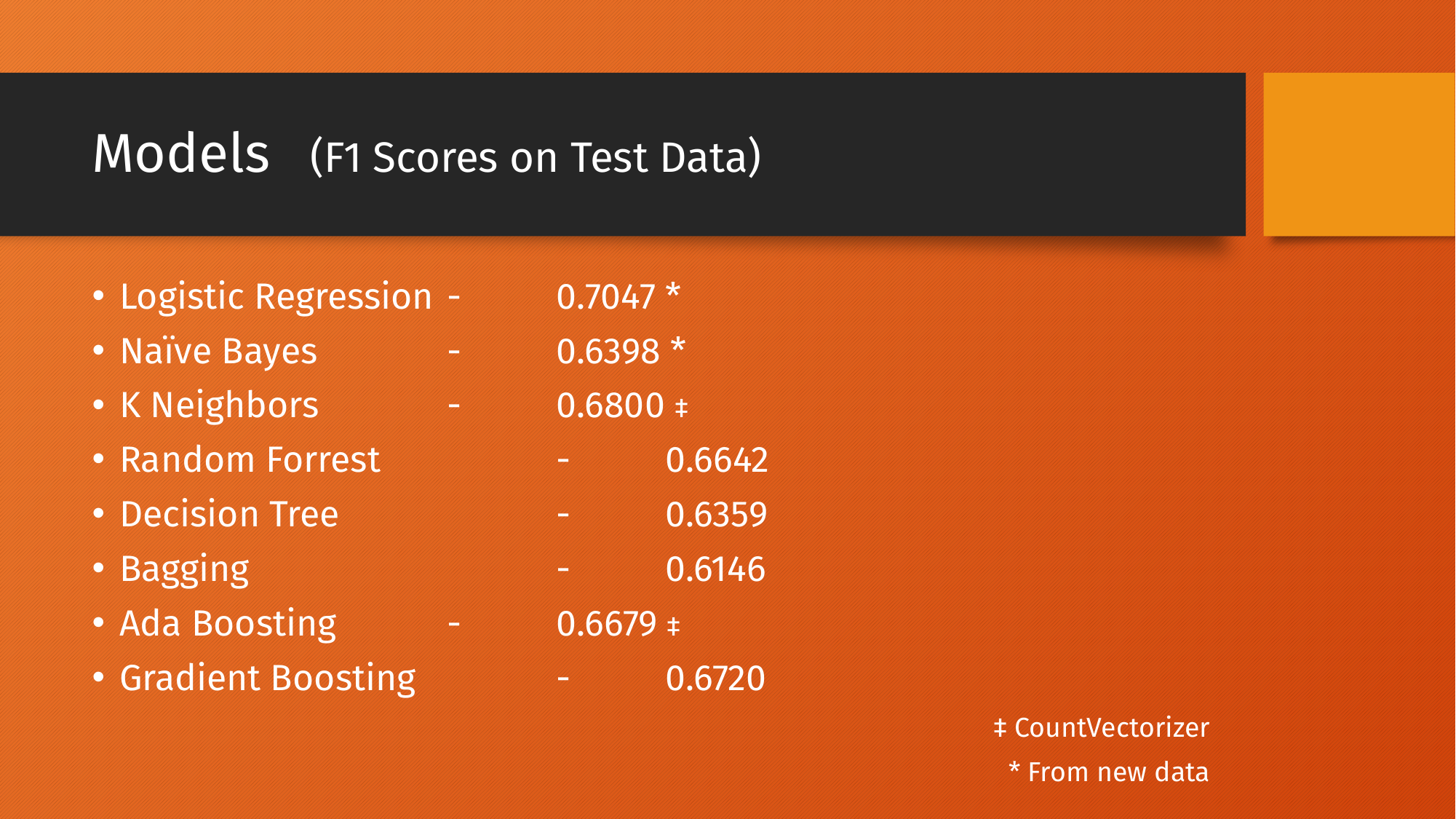

# Models	(F1 Scores on Test Data)
Logistic Regression	- 	0.7047 *
Naïve Bayes		-	0.6398 *
K Neighbors		-	0.6800 ‡
Random Forrest		- 	0.6642
Decision Tree		-	0.6359
Bagging			-	0.6146
Ada Boosting		-	0.6679 ‡
Gradient Boosting		-	0.6720
‡ CountVectorizer
* From new data